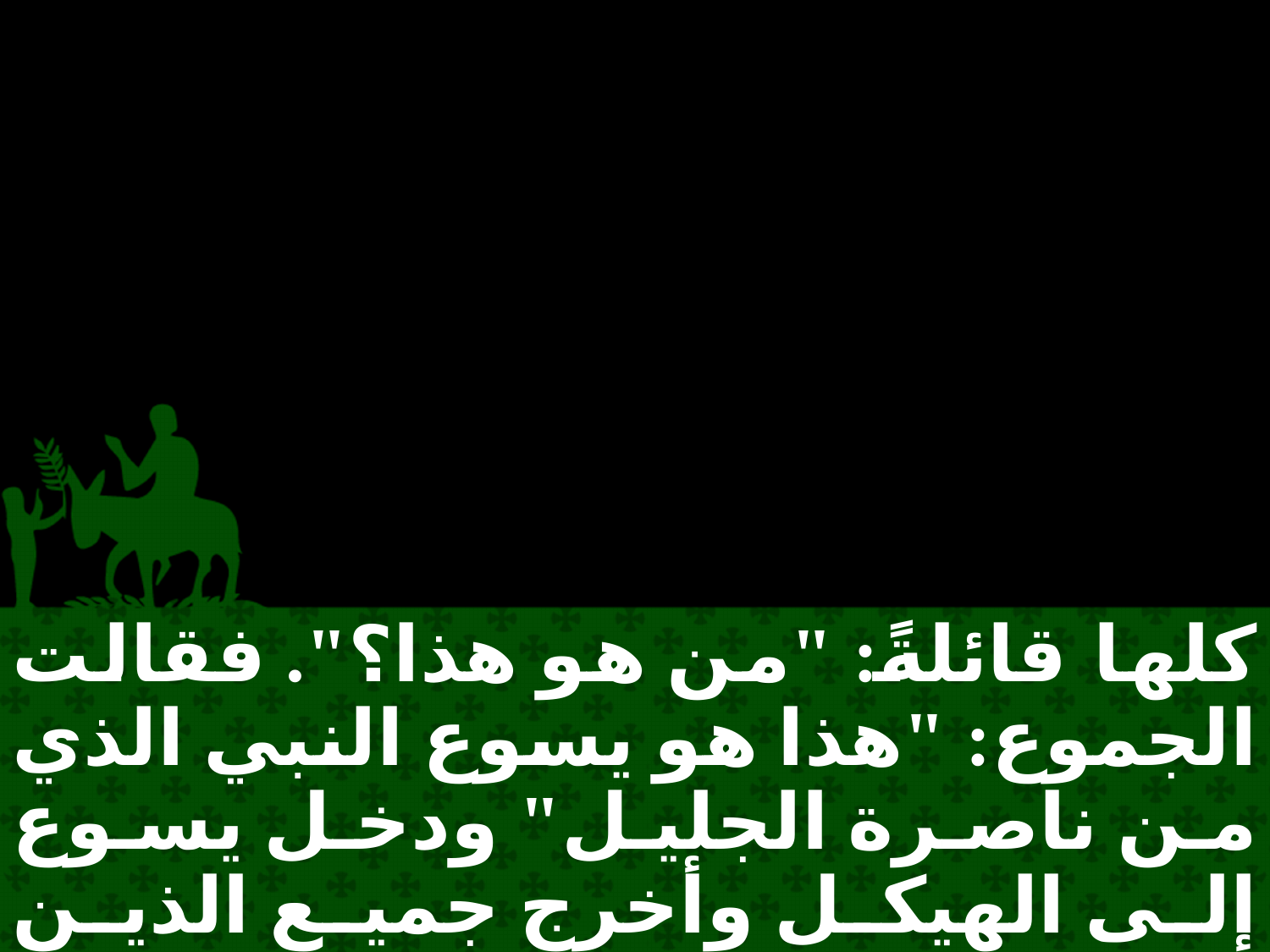

كلها قائلةً: "من هو هذا؟". فقالت الجموع: "هذا هو يسوع النبي الذي من ناصرة الجليل" ودخل يسوع إلى الهيكل وأخرج جميع الذين كانوا يبيعون ويشترون في الهيكل، وقلب موائد الصيارفة